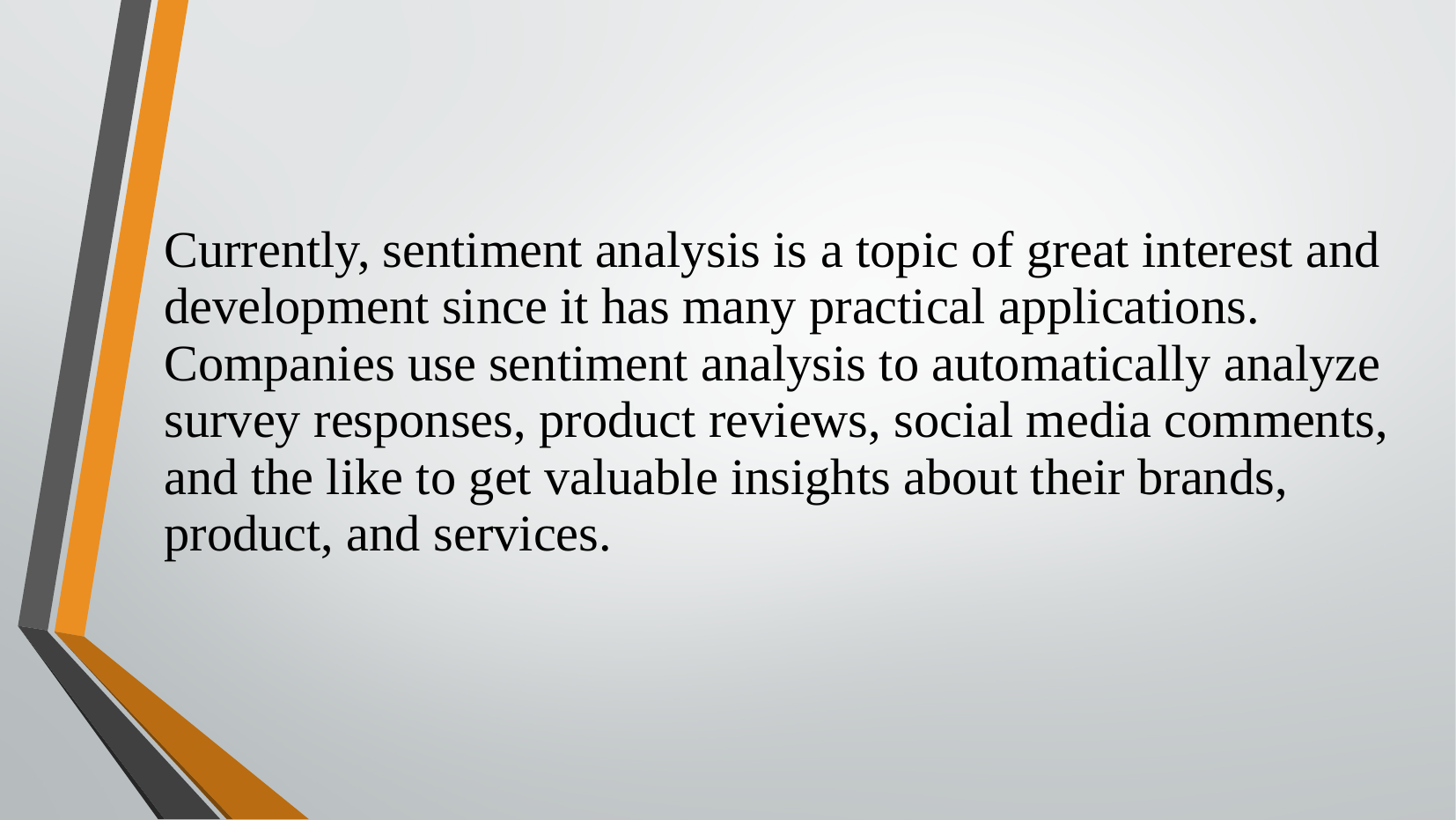

Currently, sentiment analysis is a topic of great interest and development since it has many practical applications.
Companies use sentiment analysis to automatically analyze survey responses, product reviews, social media comments, and the like to get valuable insights about their brands, product, and services.